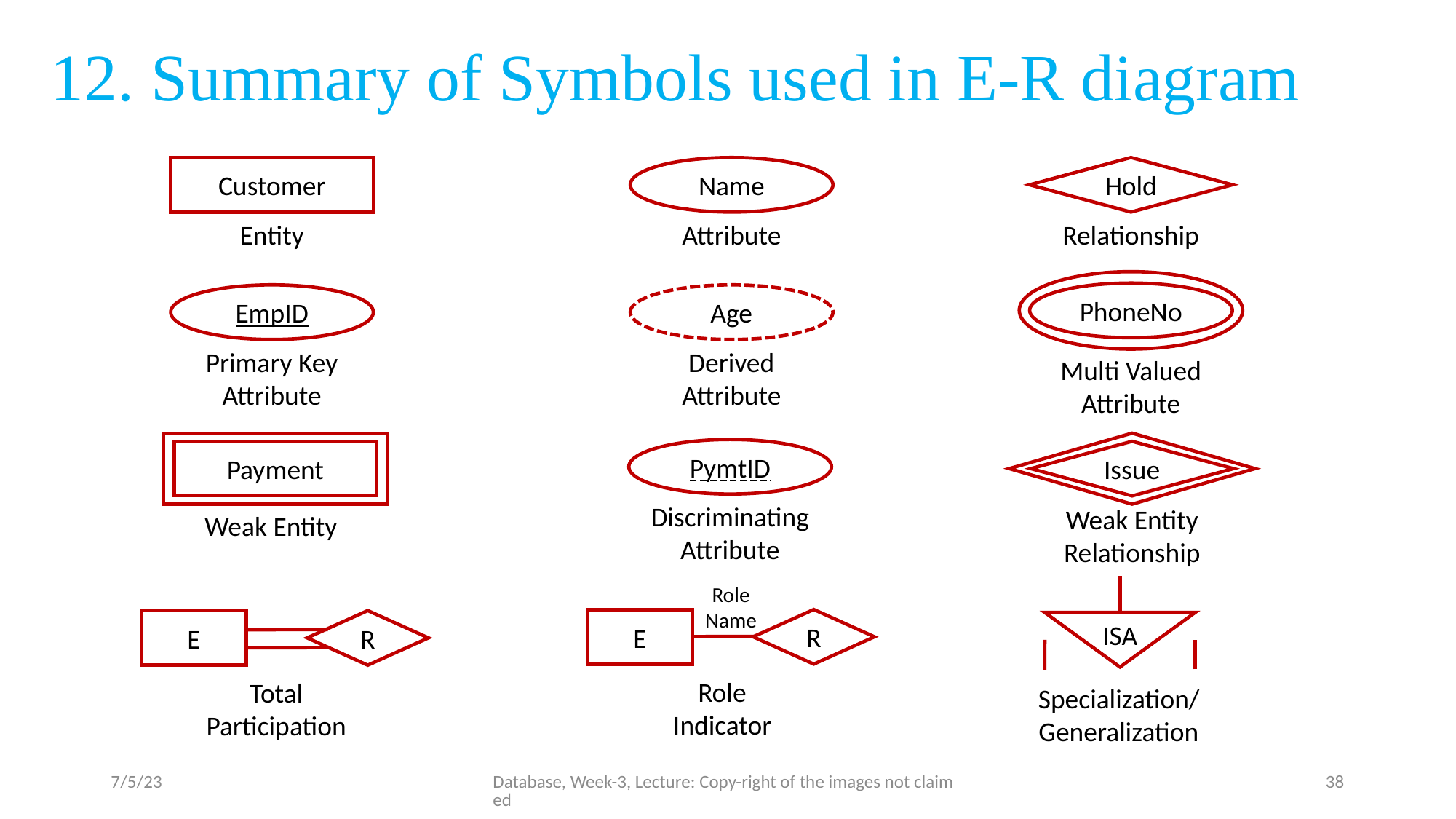

# 12. Summary of Symbols used in E-R diagram
Customer
Name
Hold
Entity
Attribute
Relationship

PhoneNo
EmpID
Age
Primary Key
Attribute
Derived
Attribute
Multi Valued Attribute

PymtID
Payment
Issue
Discriminating
Attribute
Weak Entity
Relationship
Weak Entity
Role
Name
R
E
R
E
ISA
Role
Indicator
Total
Participation
Specialization/
Generalization
7/5/23
Database, Week-3, Lecture: Copy-right of the images not claimed
38